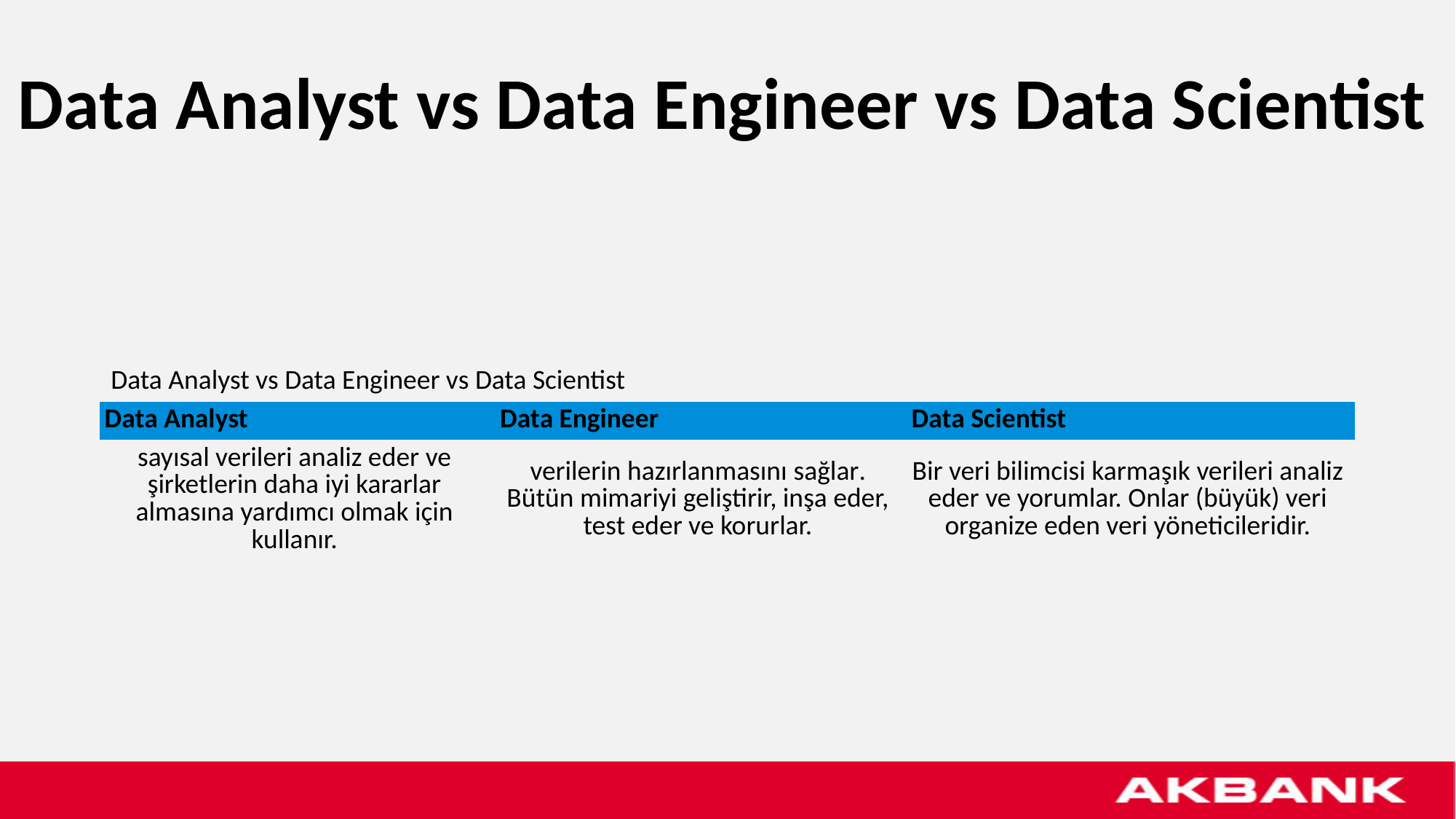

Data Analyst vs Data Engineer vs Data Scientist
| Data Analyst vs Data Engineer vs Data Scientist |  |  |
| --- | --- | --- |
| Data Analyst | Data Engineer | Data Scientist |
| sayısal verileri analiz eder ve şirketlerin daha iyi kararlar almasına yardımcı olmak için kullanır. | verilerin hazırlanmasını sağlar. Bütün mimariyi geliştirir, inşa eder, test eder ve korurlar. | Bir veri bilimcisi karmaşık verileri analiz eder ve yorumlar. Onlar (büyük) veri organize eden veri yöneticileridir. |